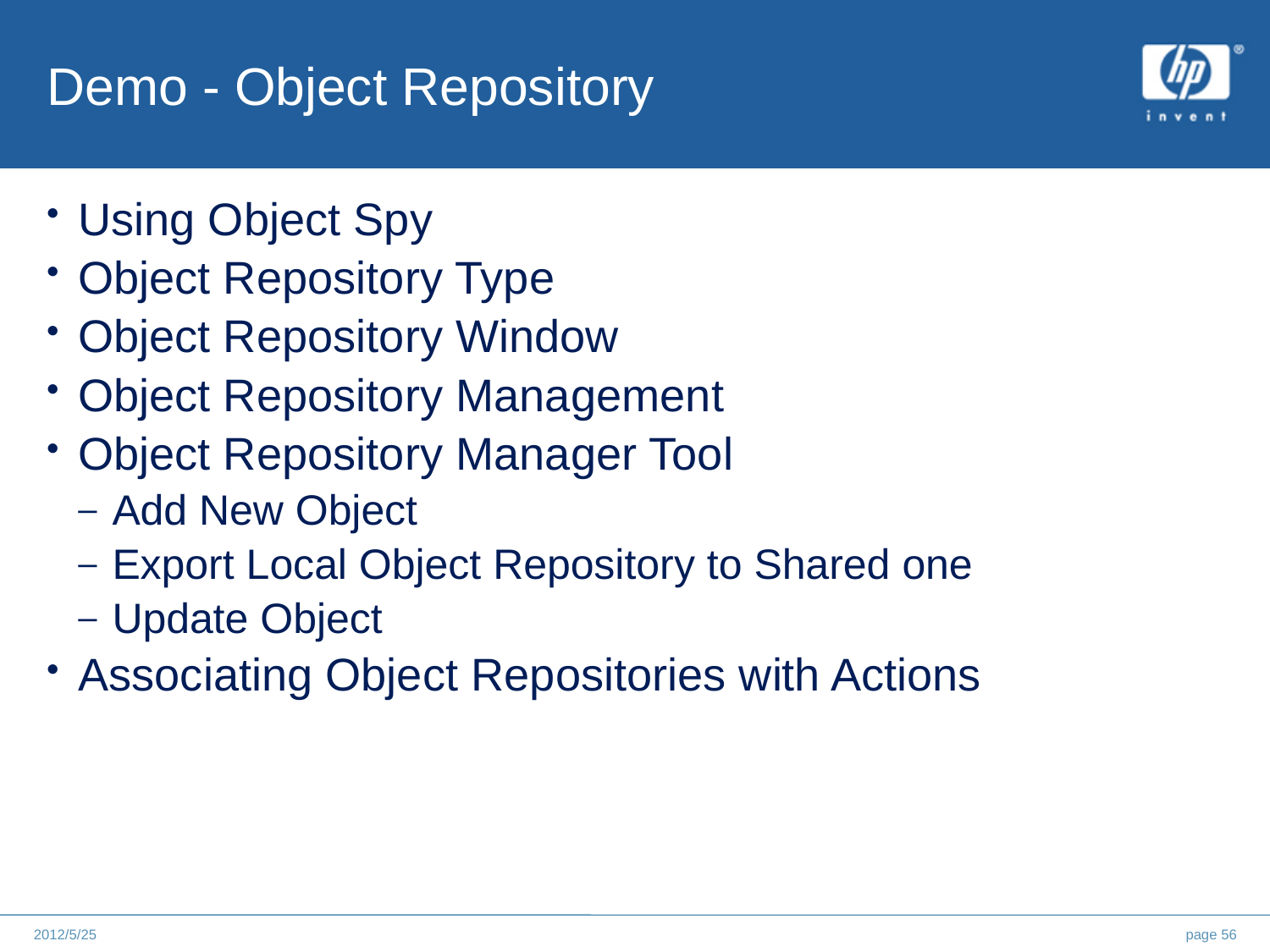

# Demo - Object Repository
Using Object Spy
Object Repository Type
Object Repository Window
Object Repository Management
Object Repository Manager Tool
Add New Object
Export Local Object Repository to Shared one
Update Object
Associating Object Repositories with Actions

******
2012/5/25
page 56